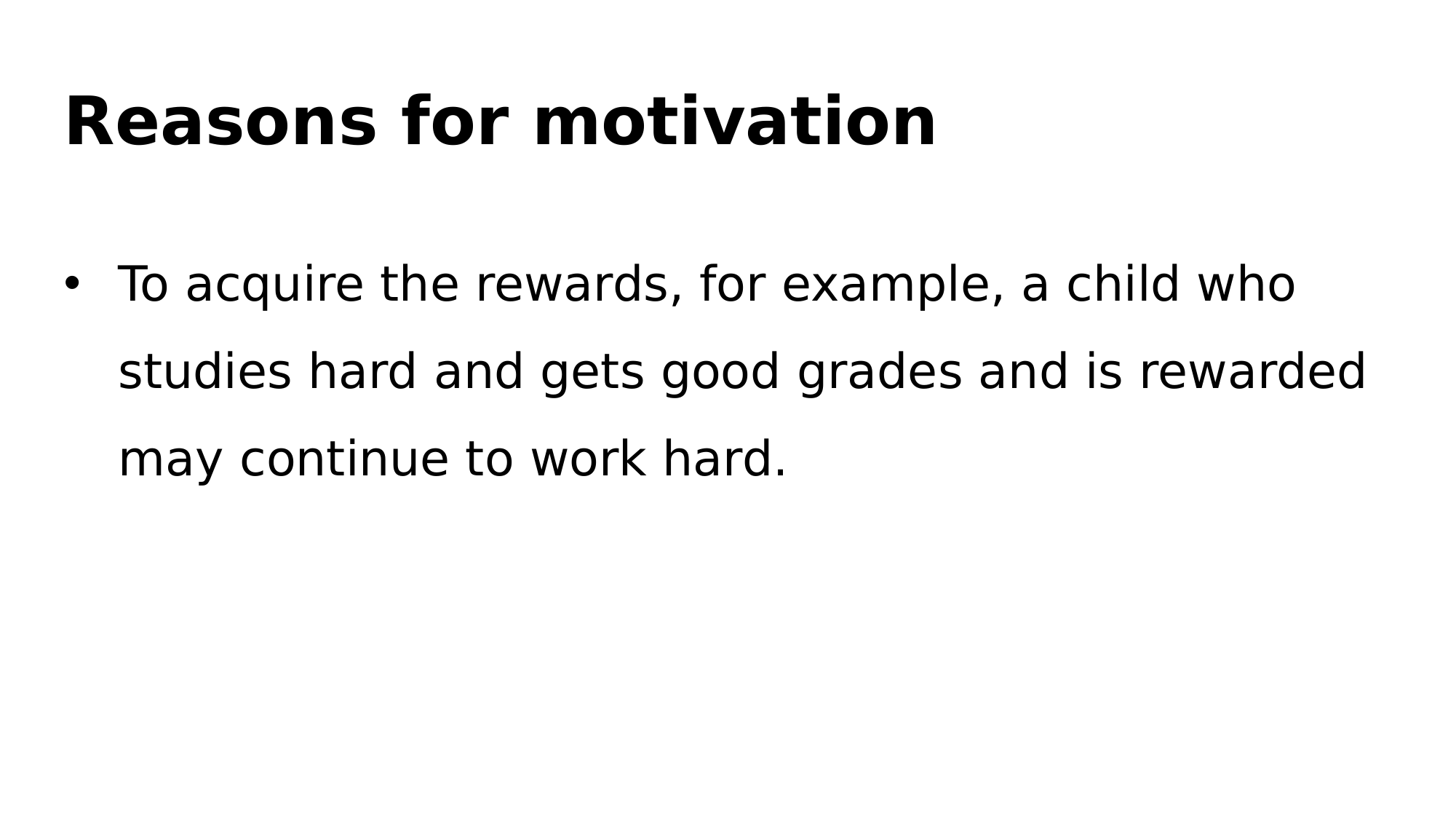

# Reasons for motivation
To acquire the rewards, for example, a child who studies hard and gets good grades and is rewarded may continue to work hard.